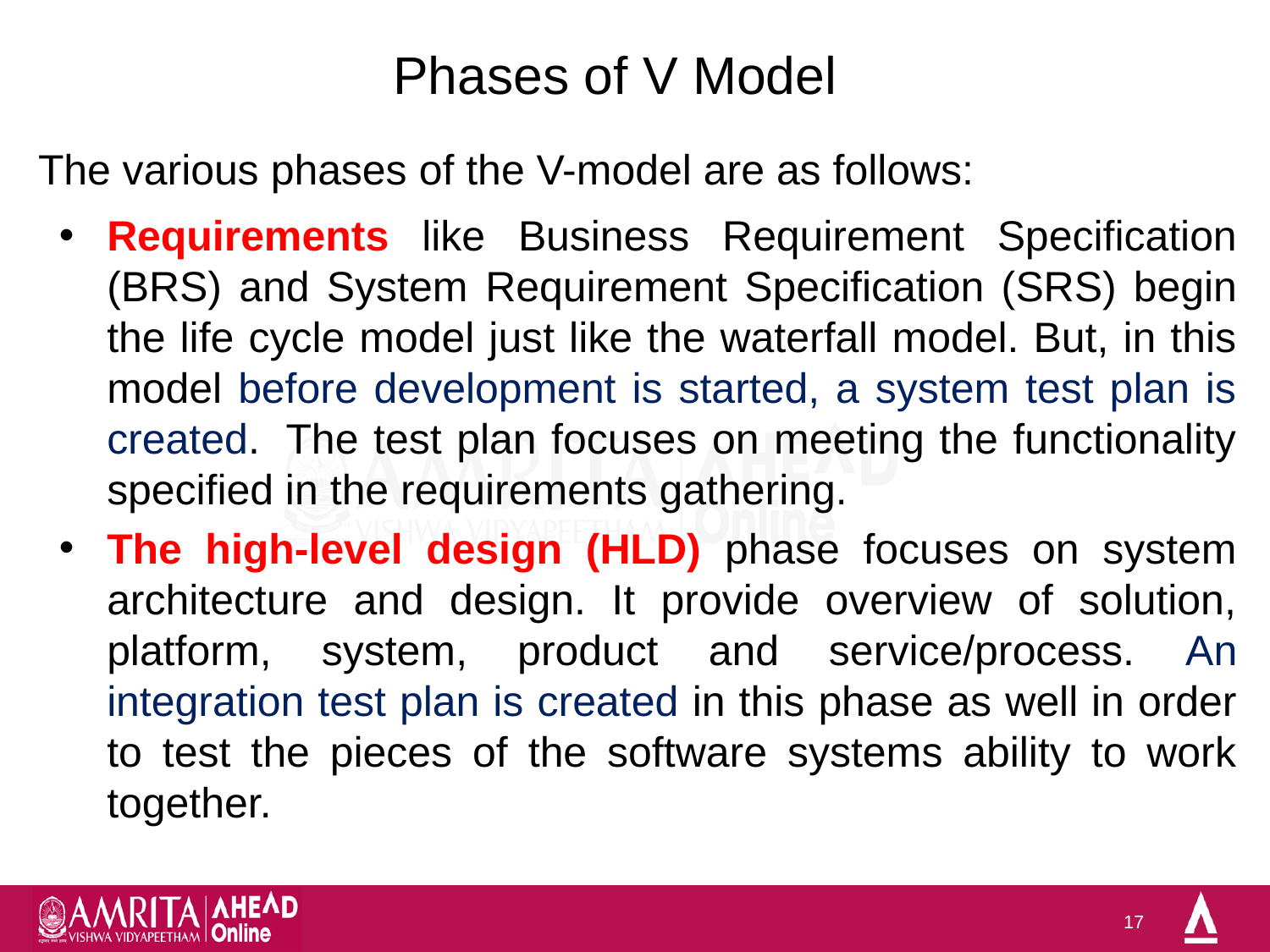

# Phases of V Model
The various phases of the V-model are as follows:
Requirements like Business Requirement Specification (BRS) and System Requirement Specification (SRS) begin the life cycle model just like the waterfall model. But, in this model before development is started, a system test plan is created.  The test plan focuses on meeting the functionality specified in the requirements gathering.
The high-level design (HLD) phase focuses on system architecture and design. It provide overview of solution, platform, system, product and service/process. An integration test plan is created in this phase as well in order to test the pieces of the software systems ability to work together.